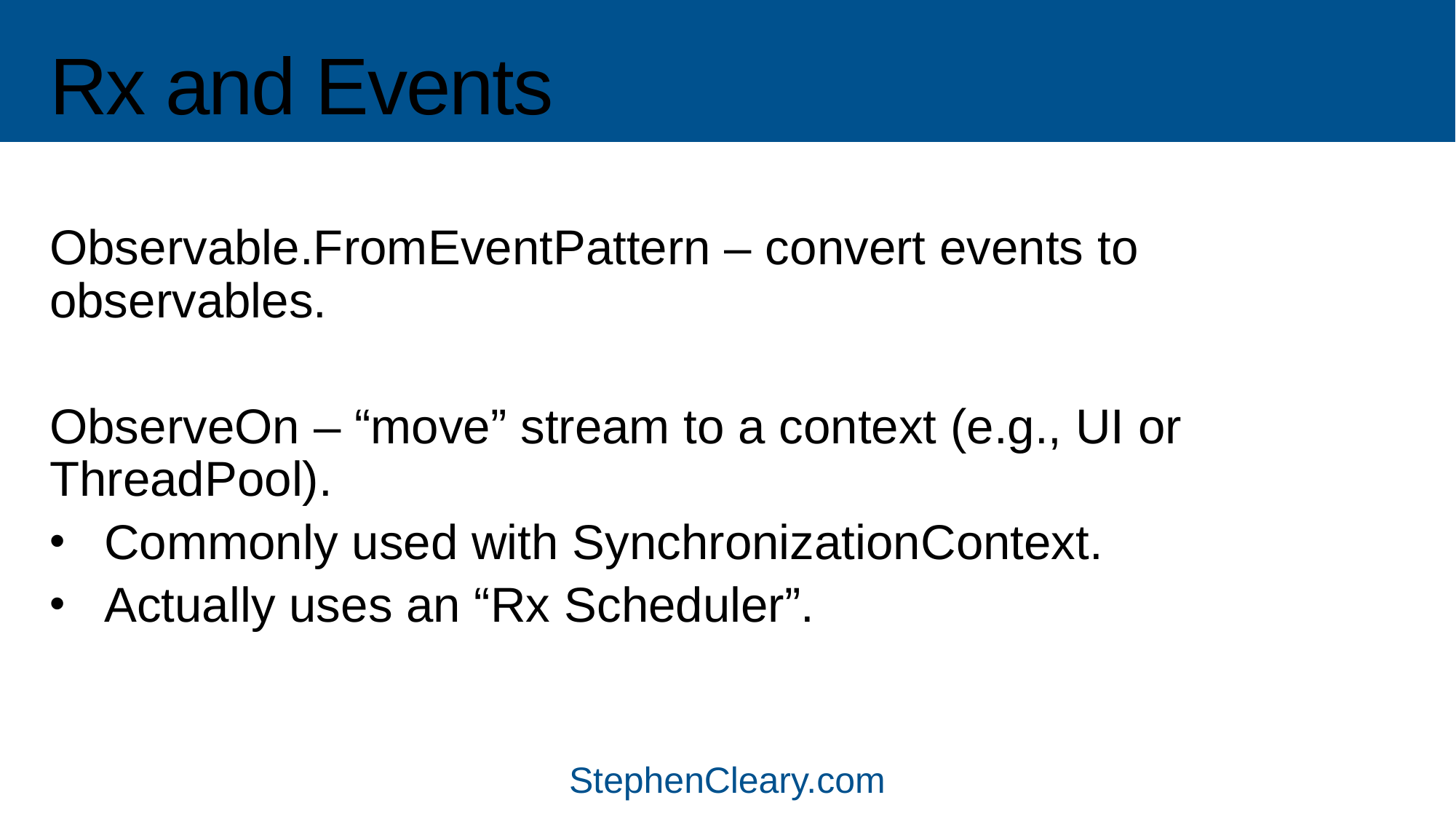

# Rx and Events

Observable.FromEventPattern – convert events to observables.

ObserveOn – “move” stream to a context (e.g., UI or ThreadPool).
Commonly used with SynchronizationContext.
Actually uses an “Rx Scheduler”.